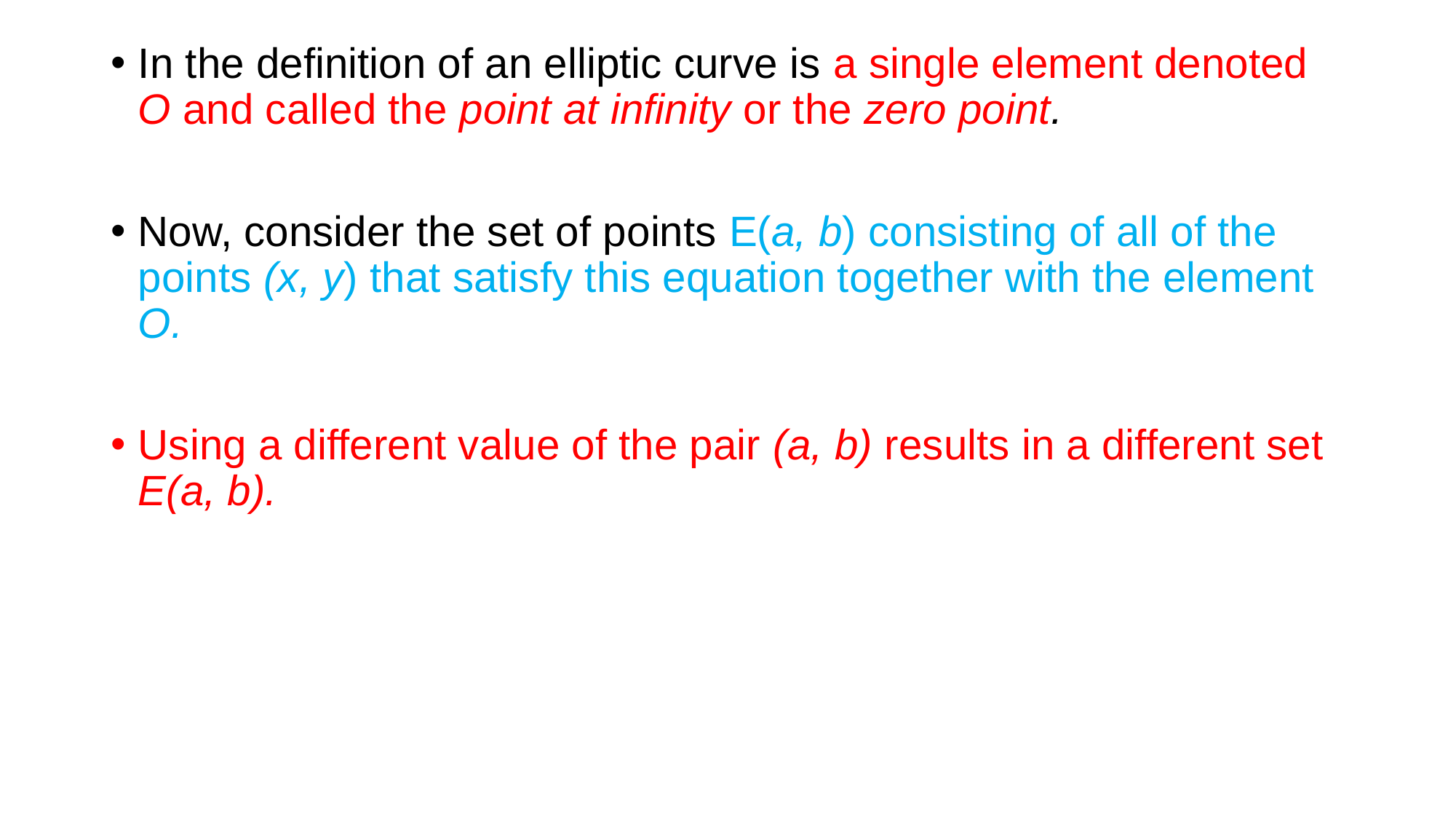

In the definition of an elliptic curve is a single element denoted O and called the point at infinity or the zero point.

Now, consider the set of points E(a, b) consisting of all of the points (x, y) that satisfy this equation together with the element O.

Using a different value of the pair (a, b) results in a different set E(a, b).